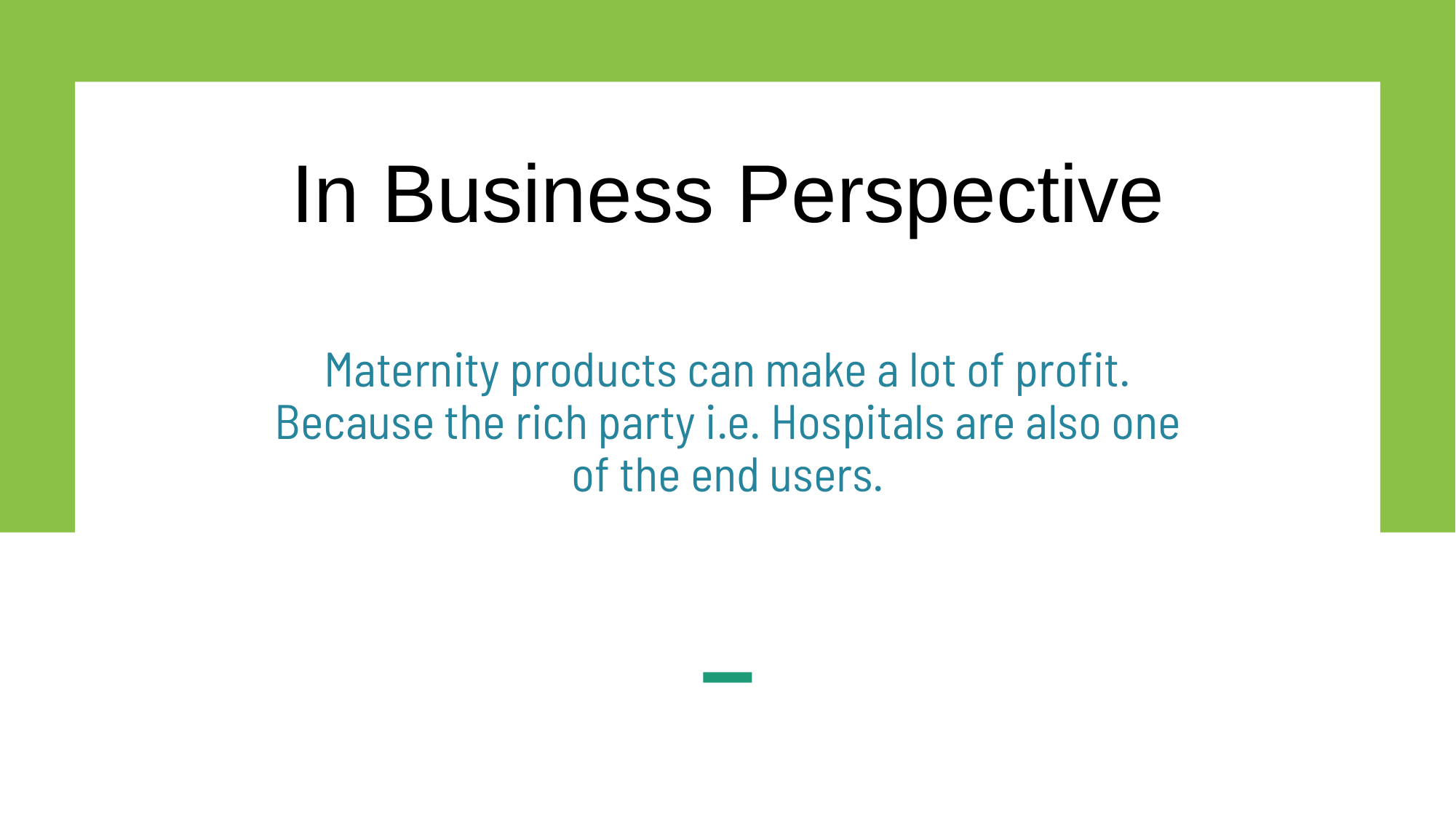

# In Business Perspective
Maternity products can make a lot of profit. Because the rich party i.e. Hospitals are also one of the end users.